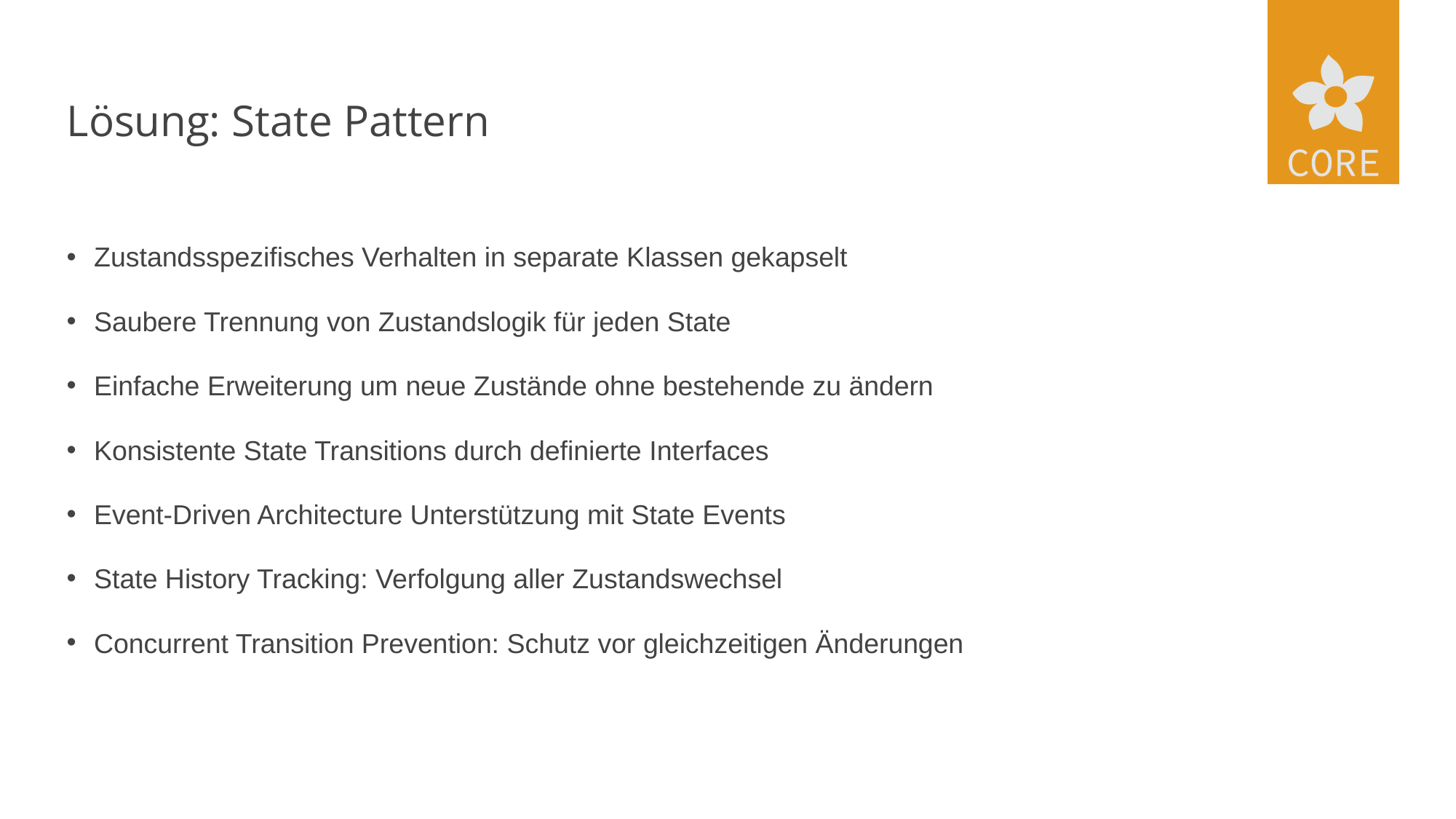

# Lösung: State Pattern
Zustandsspezifisches Verhalten in separate Klassen gekapselt
Saubere Trennung von Zustandslogik für jeden State
Einfache Erweiterung um neue Zustände ohne bestehende zu ändern
Konsistente State Transitions durch definierte Interfaces
Event-Driven Architecture Unterstützung mit State Events
State History Tracking: Verfolgung aller Zustandswechsel
Concurrent Transition Prevention: Schutz vor gleichzeitigen Änderungen